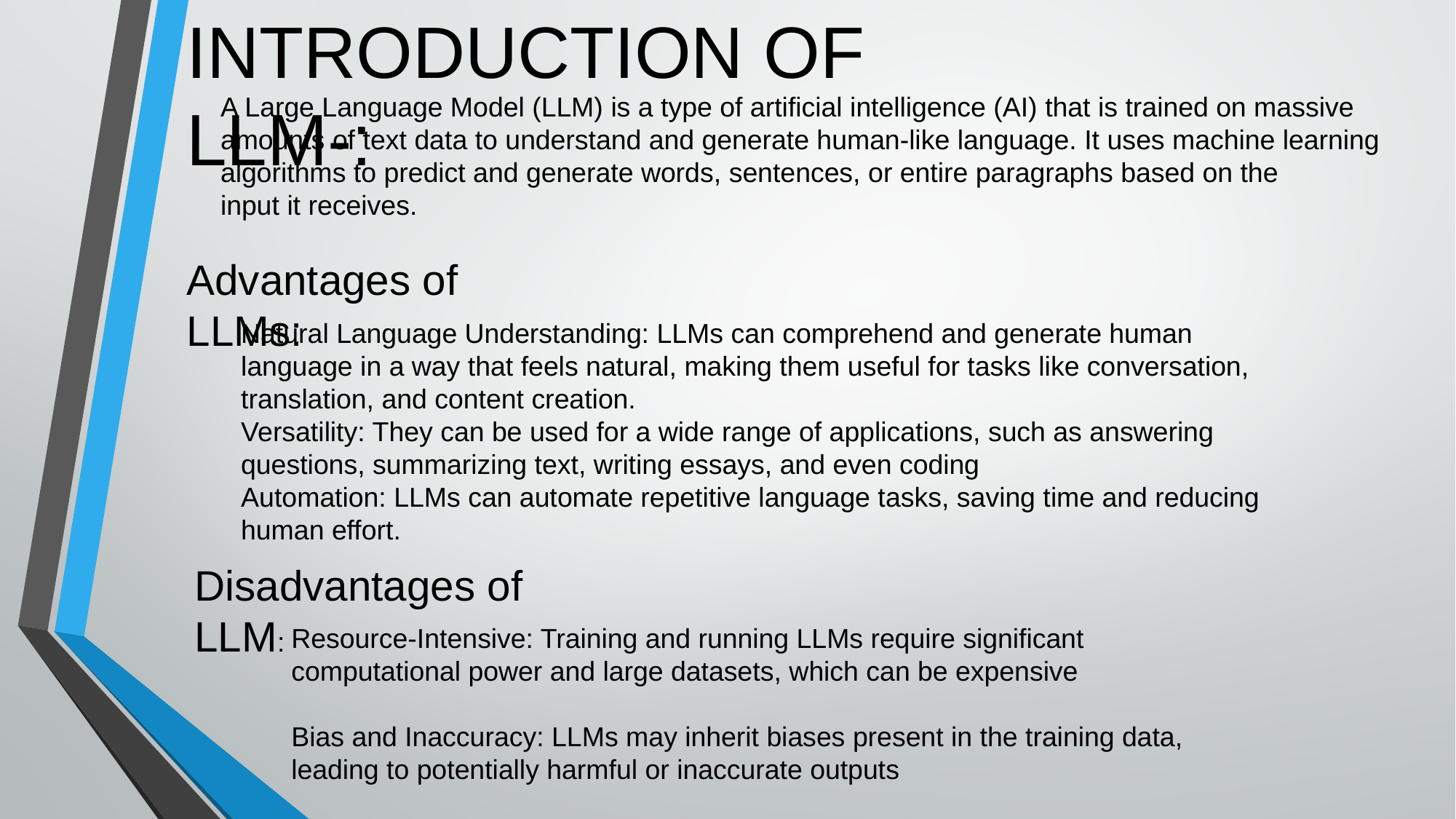

INTRODUCTION OF LLM-:
A Large Language Model (LLM) is a type of artificial intelligence (AI) that is trained on massive amounts of text data to understand and generate human-like language. It uses machine learning algorithms to predict and generate words, sentences, or entire paragraphs based on the input it receives.
Advantages of LLMs:
Natural Language Understanding: LLMs can comprehend and generate human language in a way that feels natural, making them useful for tasks like conversation, translation, and content creation.
Versatility: They can be used for a wide range of applications, such as answering questions, summarizing text, writing essays, and even coding
Automation: LLMs can automate repetitive language tasks, saving time and reducing human effort.
Disadvantages of LLM:
Resource-Intensive: Training and running LLMs require significant computational power and large datasets, which can be expensive

Bias and Inaccuracy: LLMs may inherit biases present in the training data, leading to potentially harmful or inaccurate outputs